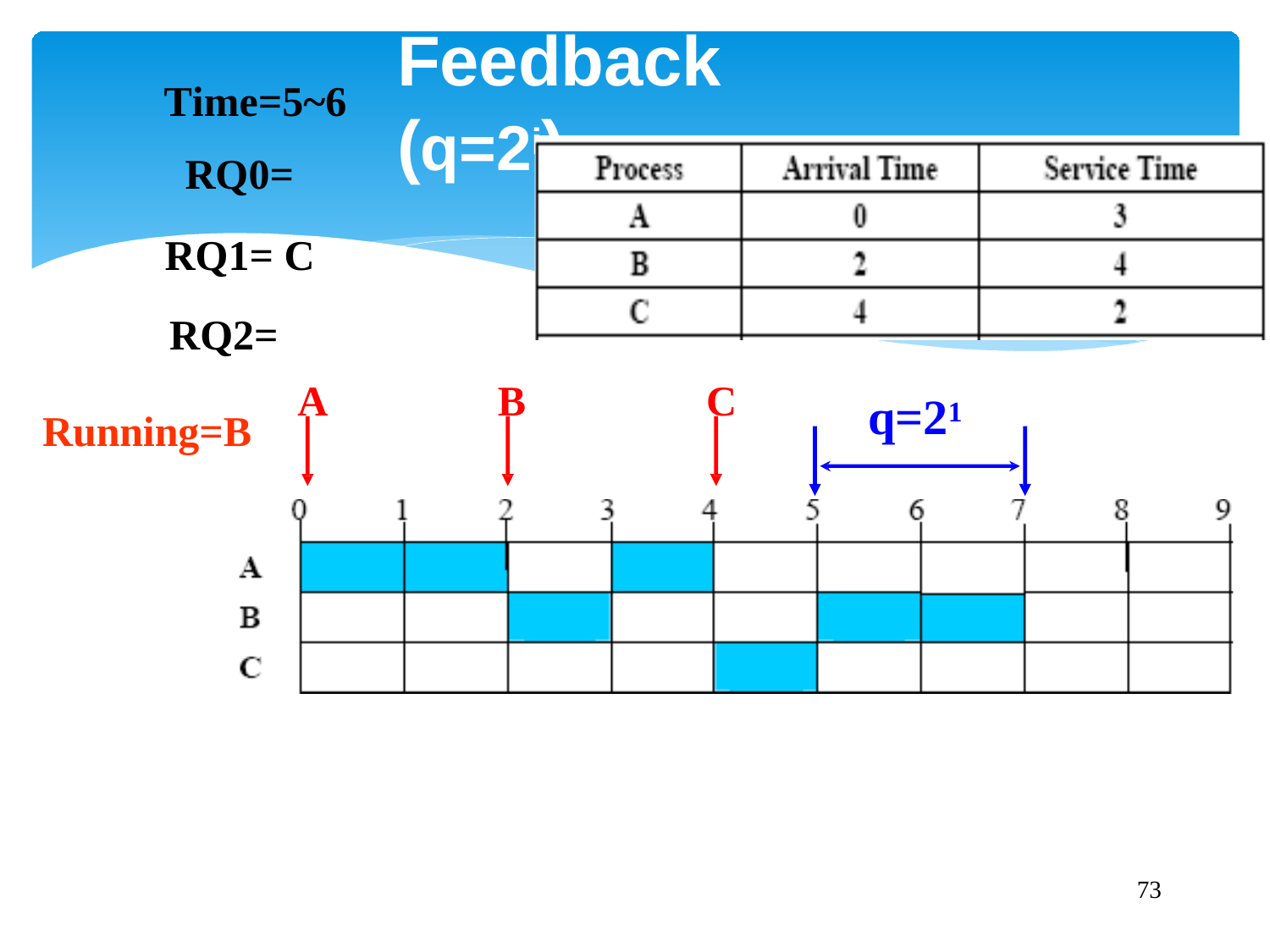

# Feedback (q=2i)
Time=5~6  RQ0=
RQ1= C  RQ2=

A
B
C
q=21
Running=B

73